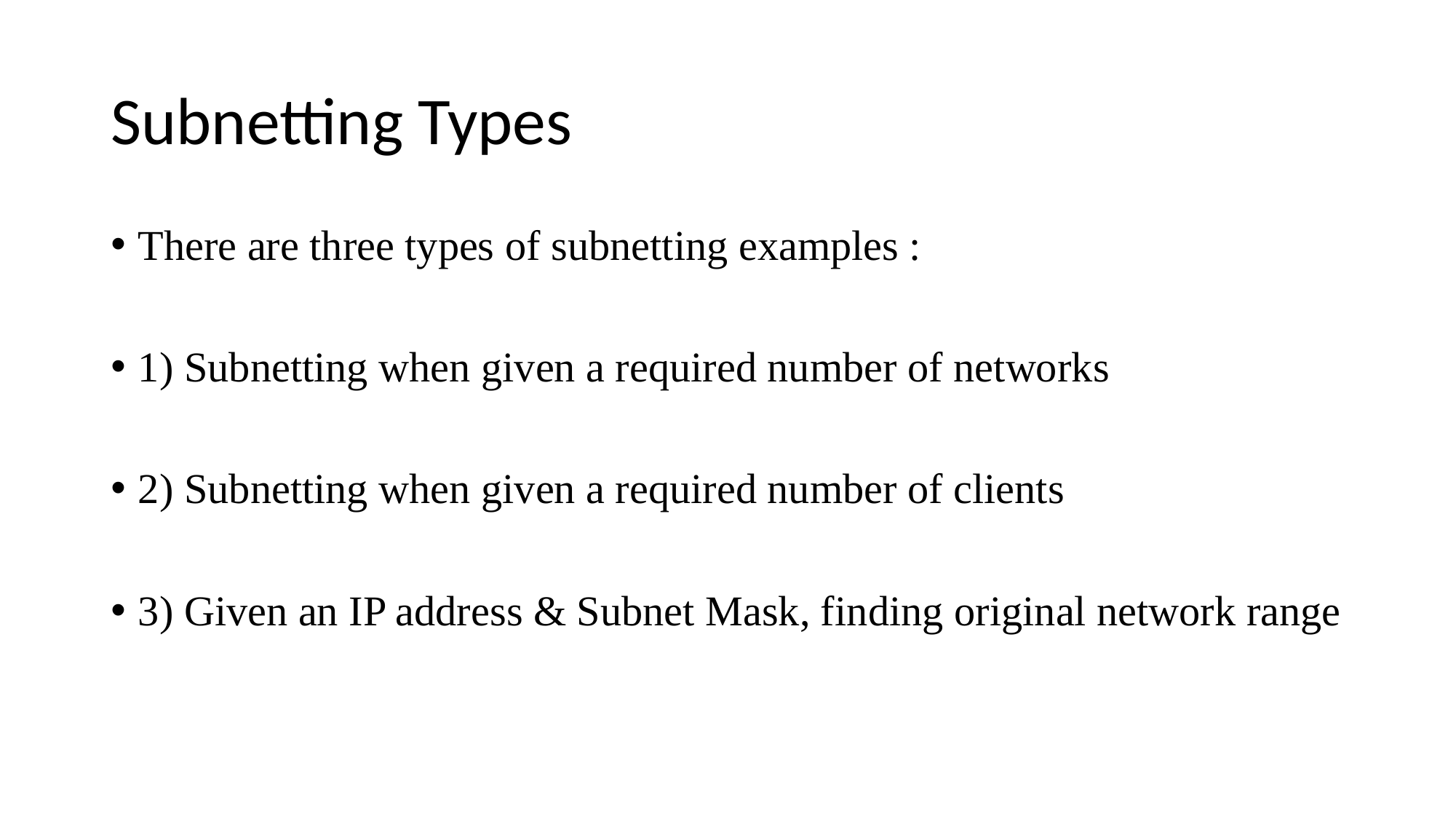

# Subnetting Types
There are three types of subnetting examples :

1) Subnetting when given a required number of networks

2) Subnetting when given a required number of clients

3) Given an IP address & Subnet Mask, finding original network range